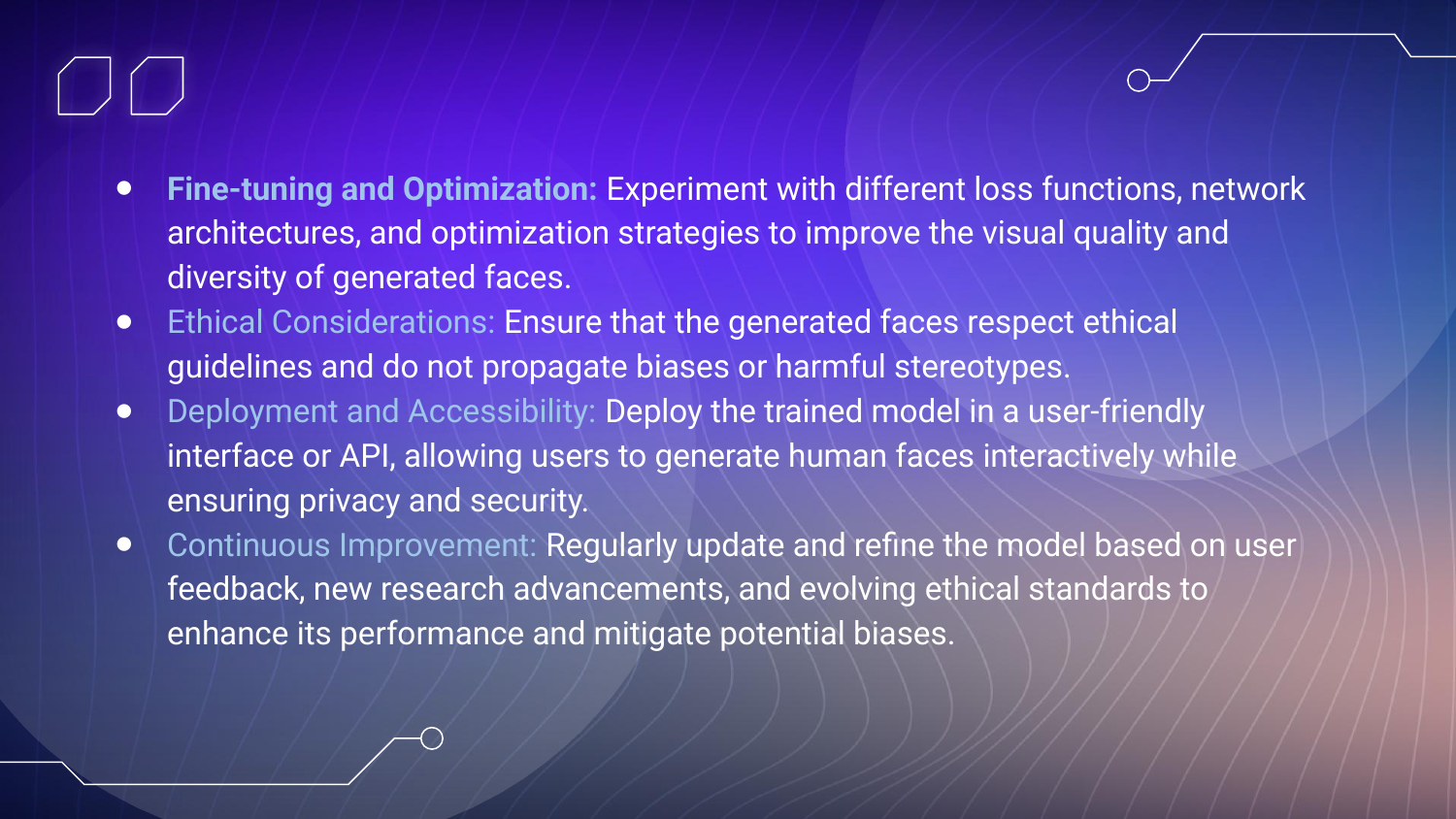

Fine-tuning and Optimization: Experiment with different loss functions, network architectures, and optimization strategies to improve the visual quality and diversity of generated faces.
Ethical Considerations: Ensure that the generated faces respect ethical guidelines and do not propagate biases or harmful stereotypes.
Deployment and Accessibility: Deploy the trained model in a user-friendly interface or API, allowing users to generate human faces interactively while ensuring privacy and security.
Continuous Improvement: Regularly update and refine the model based on user feedback, new research advancements, and evolving ethical standards to enhance its performance and mitigate potential biases.